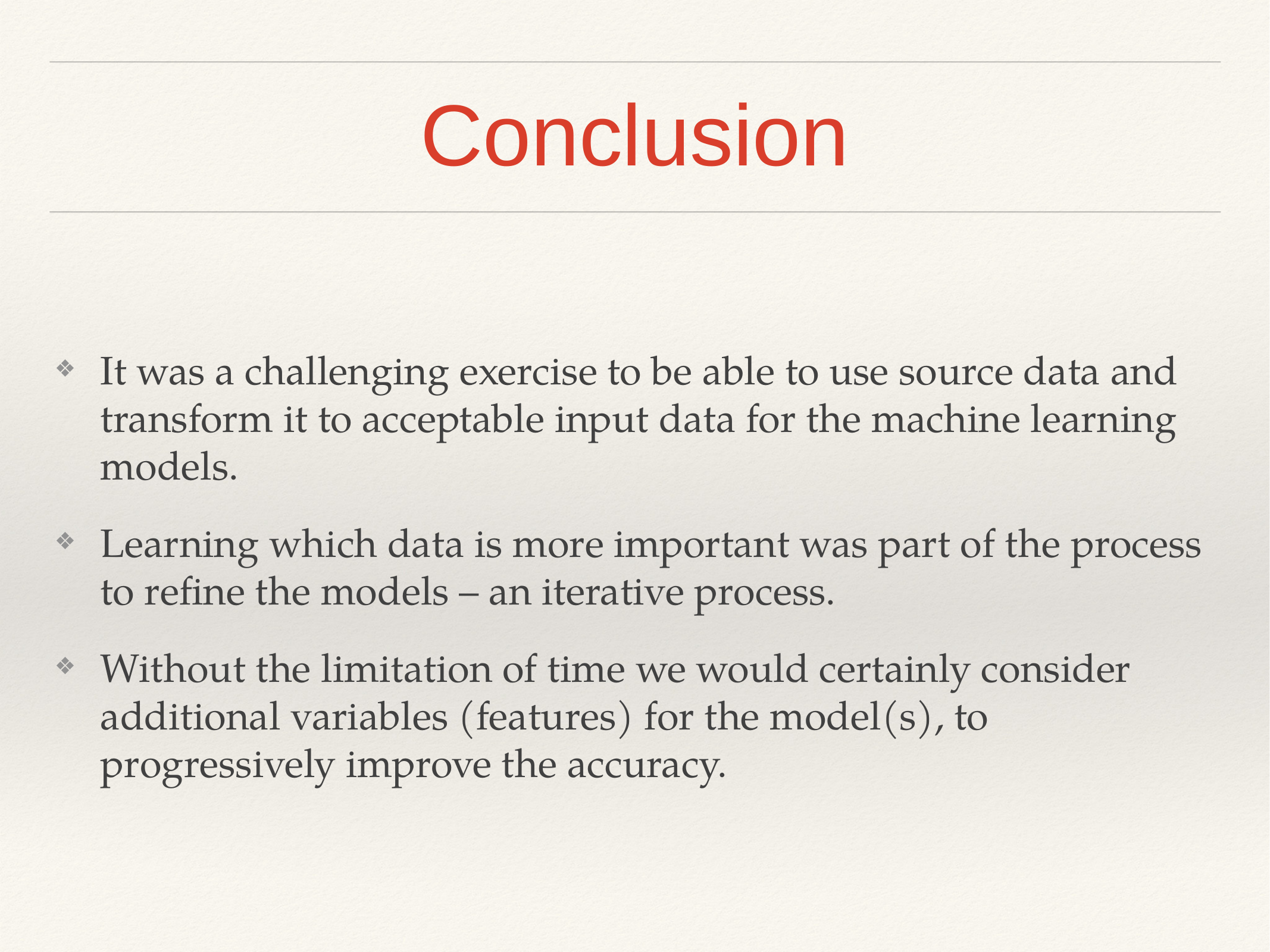

# Conclusion

It was a challenging exercise to be able to use source data and transform it to acceptable input data for the machine learning models.
Learning which data is more important was part of the process to refine the models – an iterative process.
Without the limitation of time we would certainly consider additional variables (features) for the model(s), to progressively improve the accuracy.